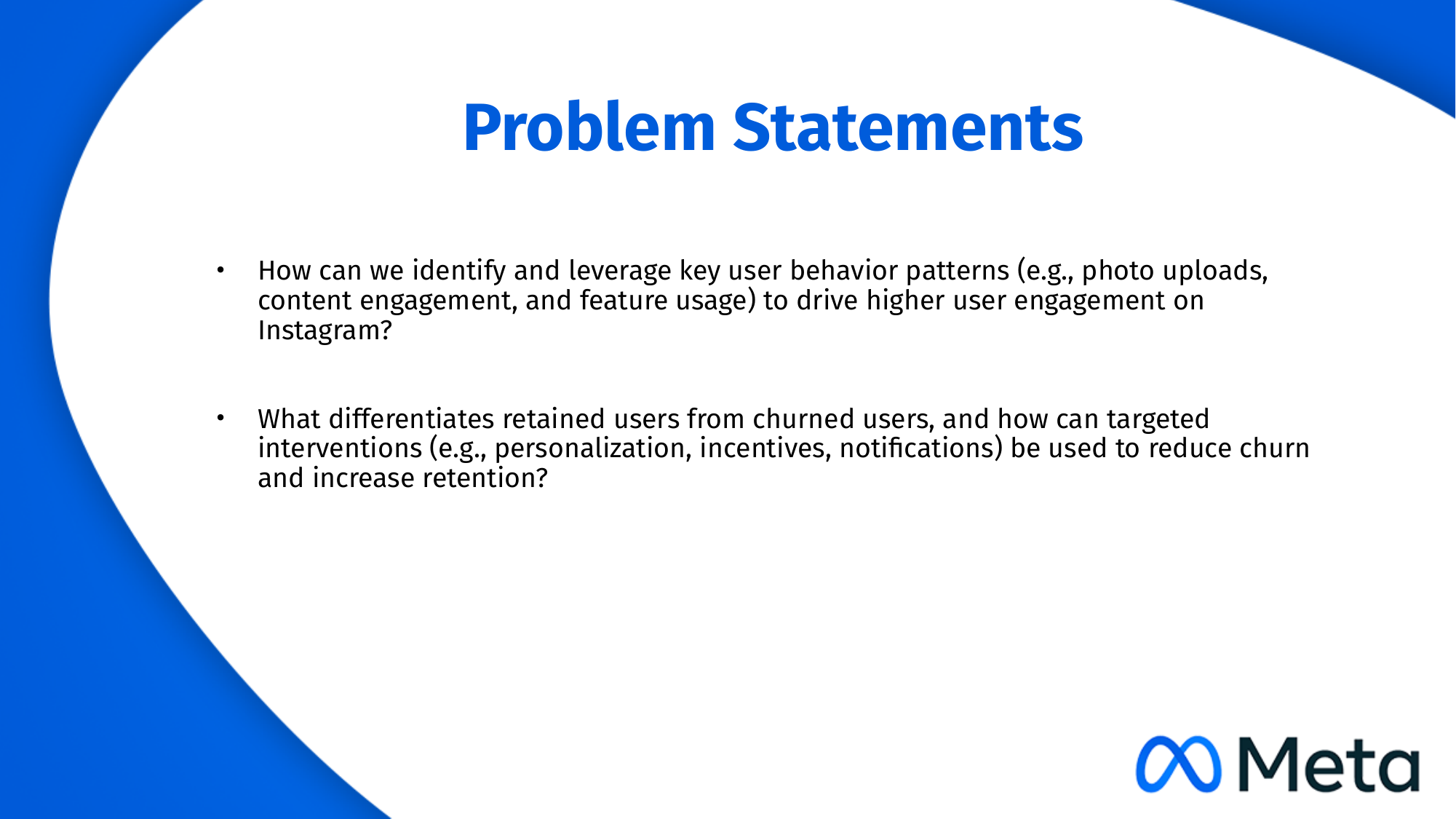

# Problem Statements
How can we identify and leverage key user behavior patterns (e.g., photo uploads, content engagement, and feature usage) to drive higher user engagement on Instagram?

What differentiates retained users from churned users, and how can targeted interventions (e.g., personalization, incentives, notifications) be used to reduce churn and increase retention?